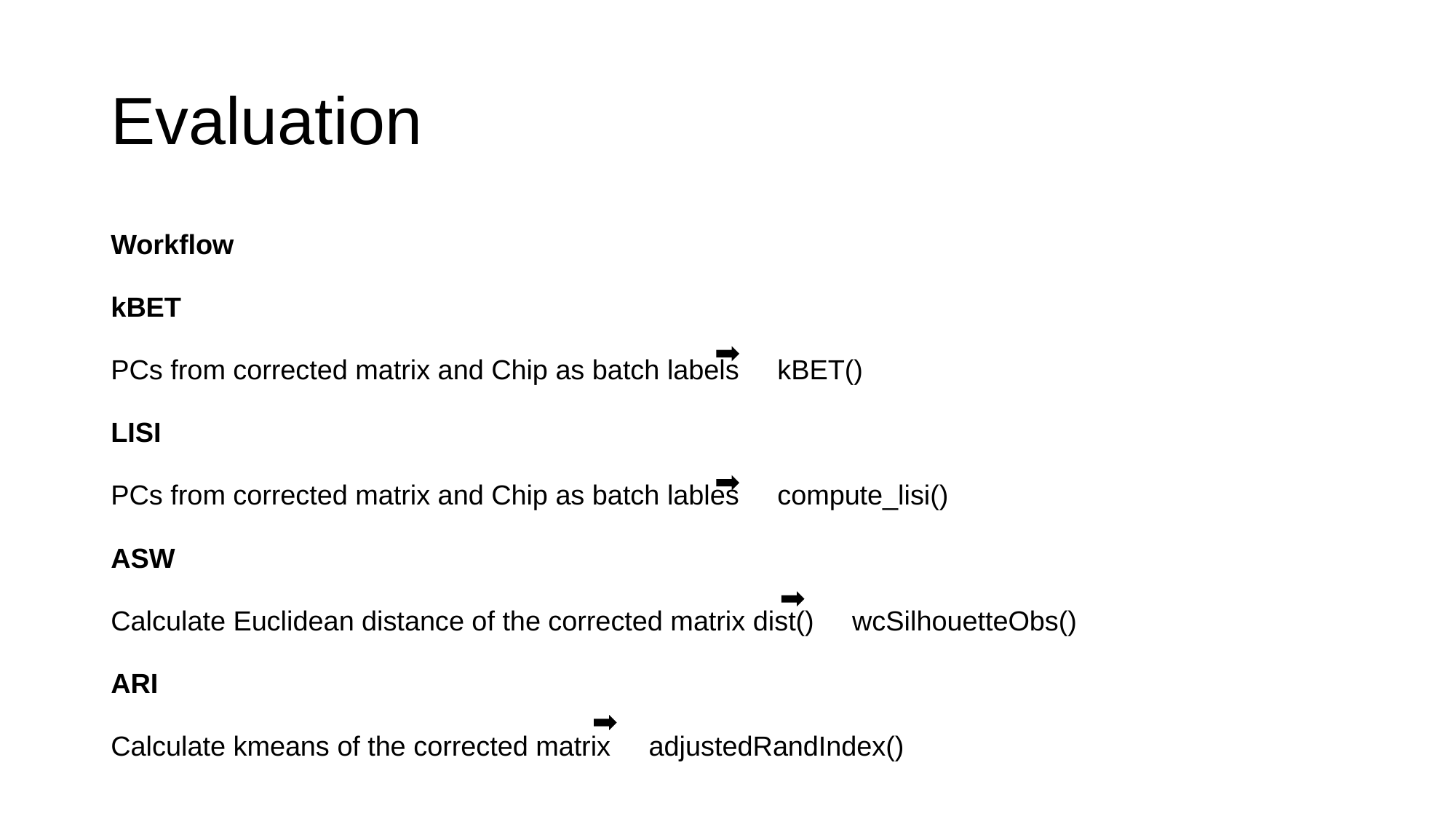

# Evaluation
Workflow
kBET
PCs from corrected matrix and Chip as batch labels     kBET()
LISI
PCs from corrected matrix and Chip as batch lables     compute_lisi()
ASW
Calculate Euclidean distance of the corrected matrix dist()     wcSilhouetteObs()
ARI
Calculate kmeans of the corrected matrix     adjustedRandIndex()